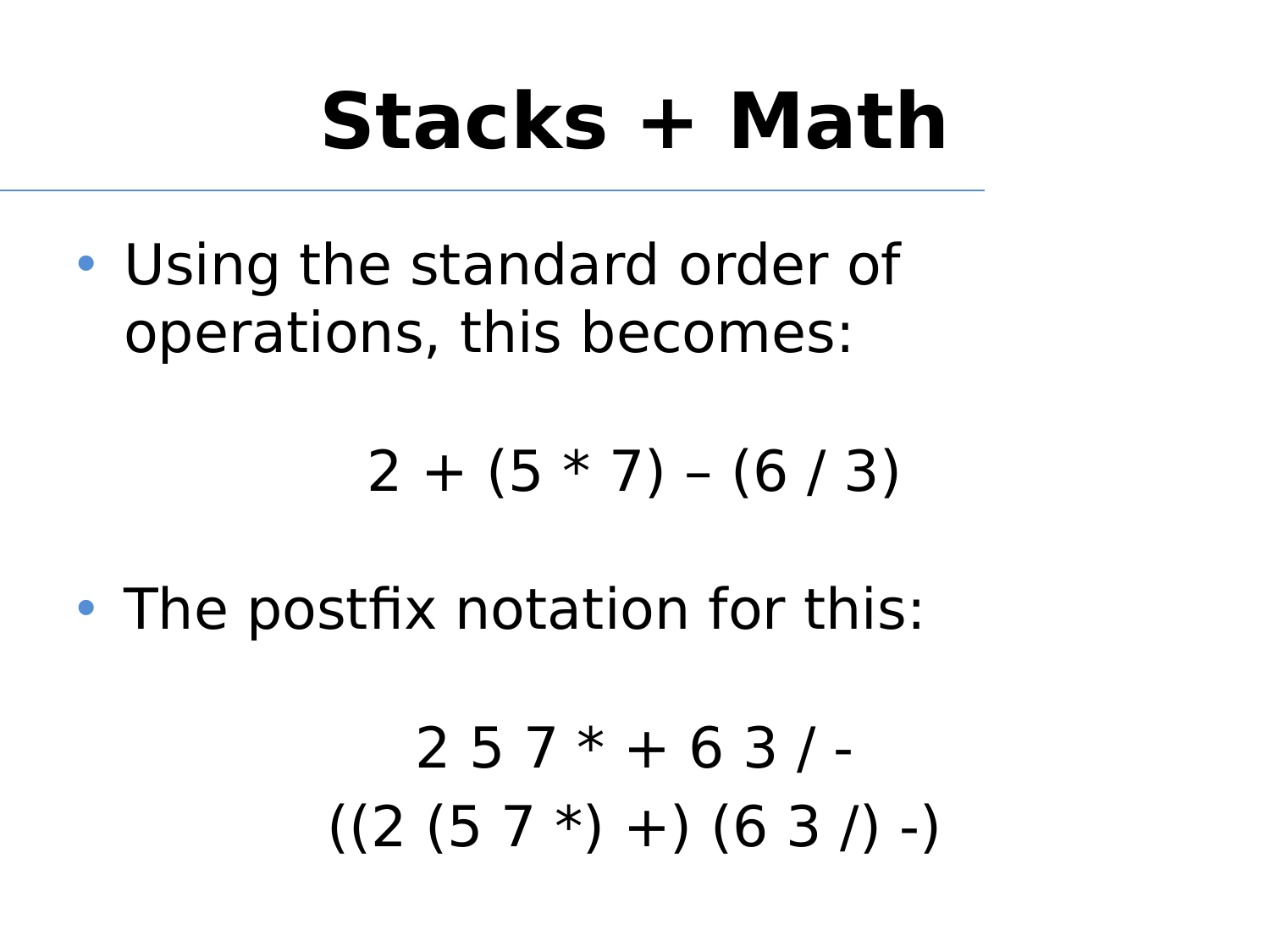

# Stacks + Math
Using the standard order of operations, this becomes:

2 + (5 * 7) – (6 / 3)

The postfix notation for this:

2 5 7 * + 6 3 / -
((2 (5 7 *) +) (6 3 /) -)